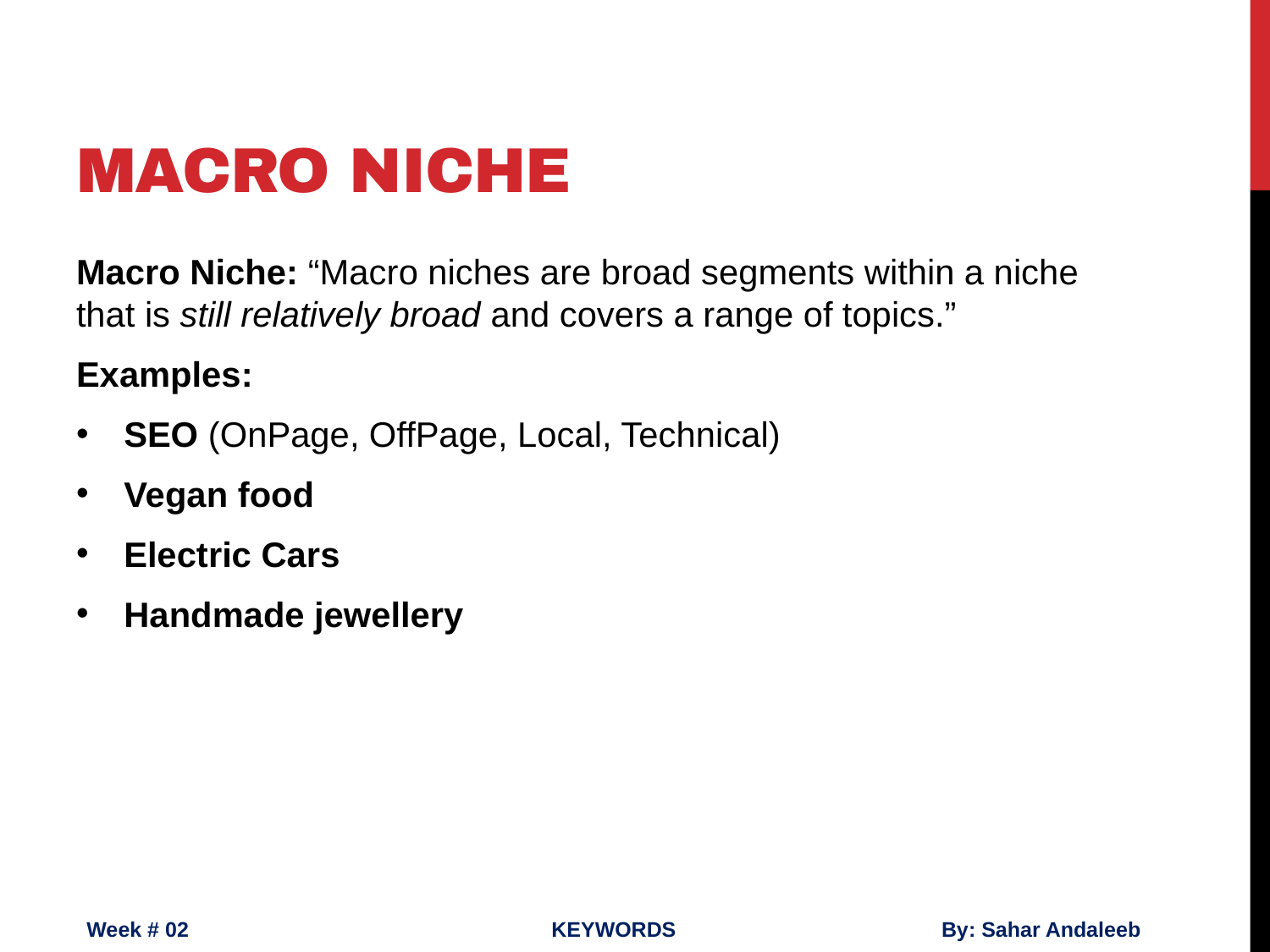

# Macro niche
Macro Niche: “Macro niches are broad segments within a niche that is still relatively broad and covers a range of topics.”
Examples:
SEO (OnPage, OffPage, Local, Technical)
Vegan food
Electric Cars
Handmade jewellery

Week # 02
KEYWORDS
By: Sahar Andaleeb